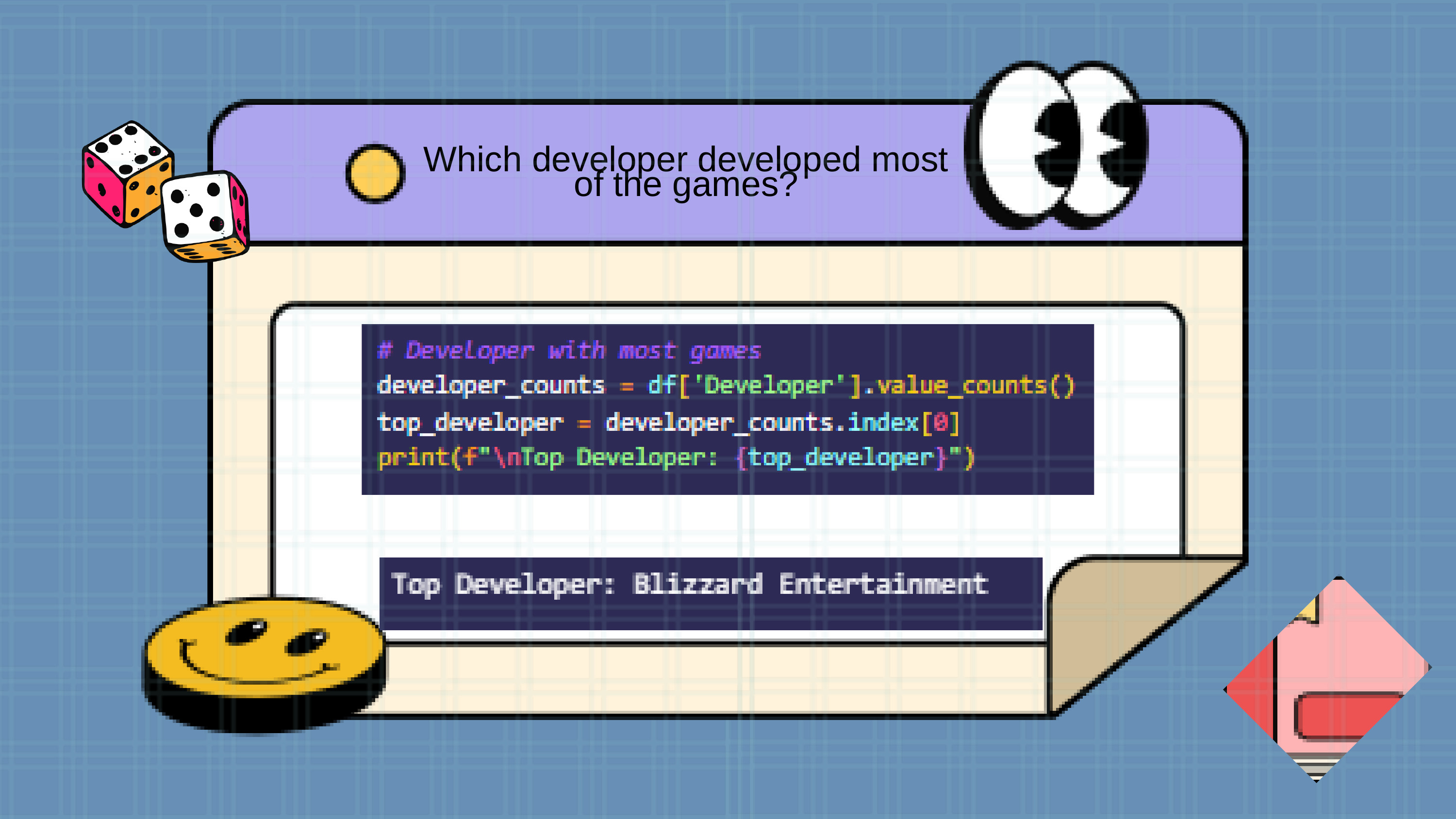

Which developer developed most of the games?